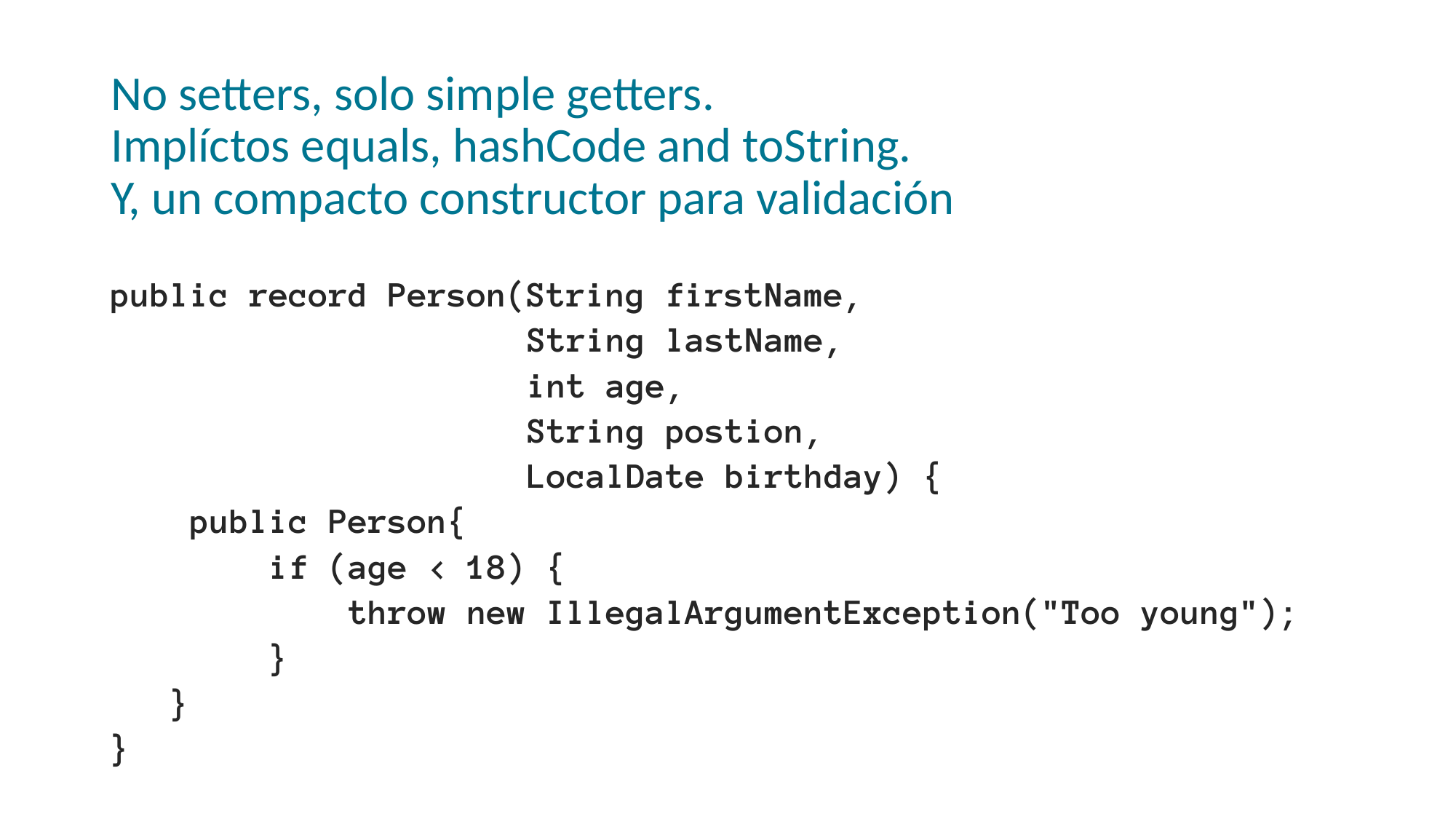

# No setters, solo simple getters. Implíctos equals, hashCode and toString. Y, un compacto constructor para validación
public record Person(String firstName,
                     String lastName,
                     int age,
                     String postion,
                     LocalDate birthday) {
    public Person{
        if (age < 18) {
            throw new IllegalArgumentException("Too young");
        }
   }
}